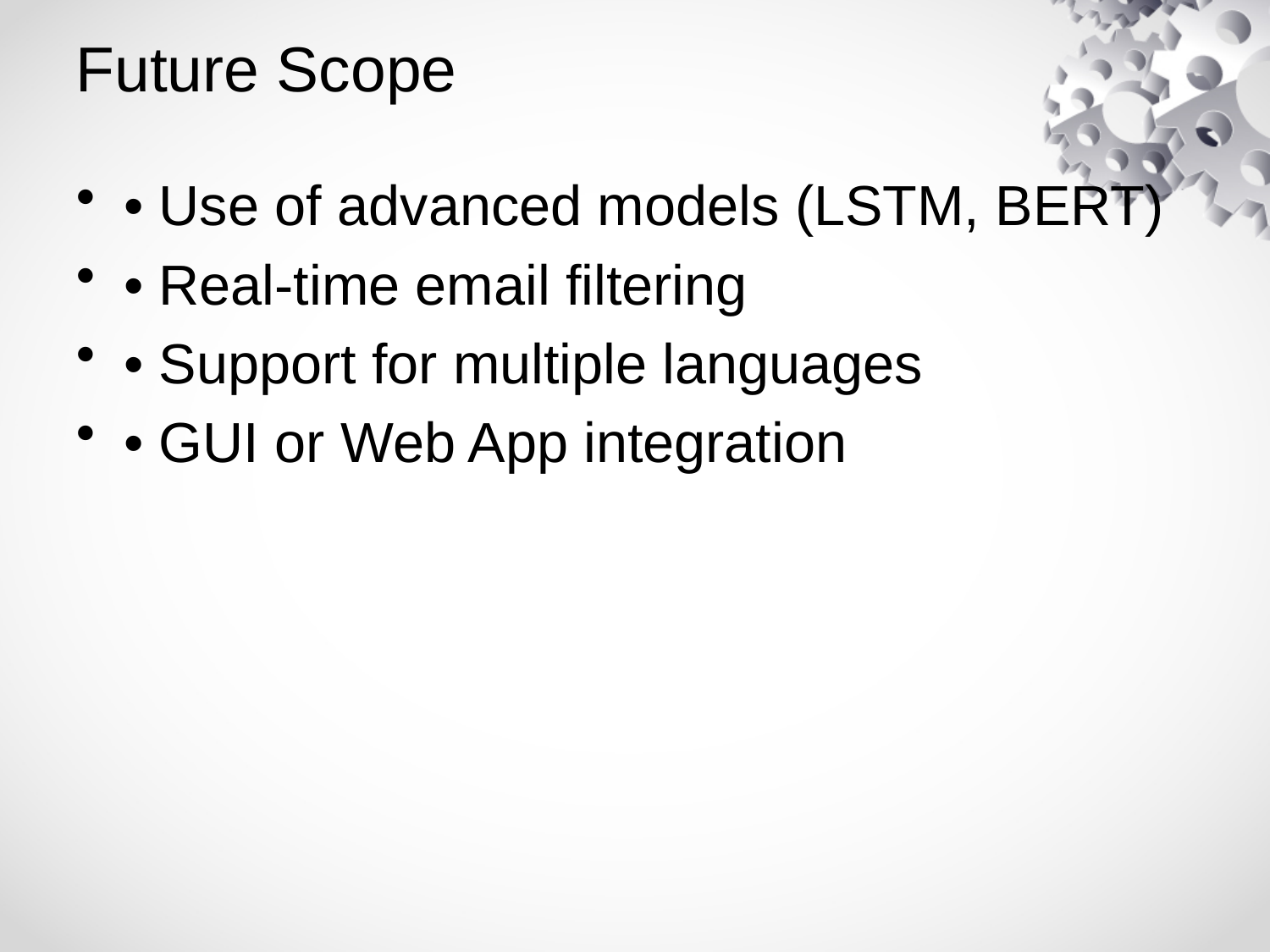

# Future Scope
• Use of advanced models (LSTM, BERT)
• Real-time email filtering
• Support for multiple languages
• GUI or Web App integration